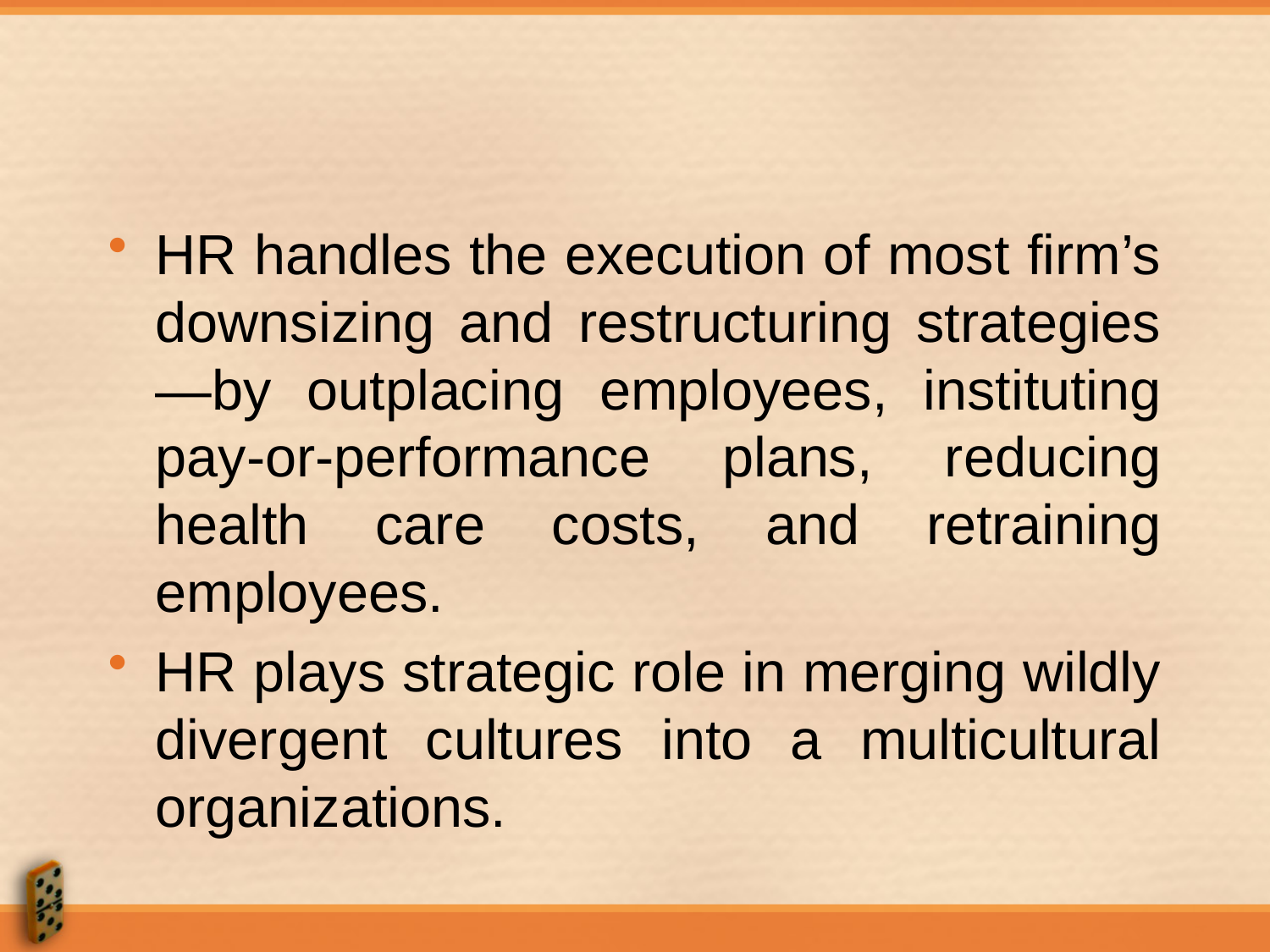

#
HR handles the execution of most firm’s downsizing and restructuring strategies—by outplacing employees, instituting pay-or-performance plans, reducing health care costs, and retraining employees.
HR plays strategic role in merging wildly divergent cultures into a multicultural organizations.